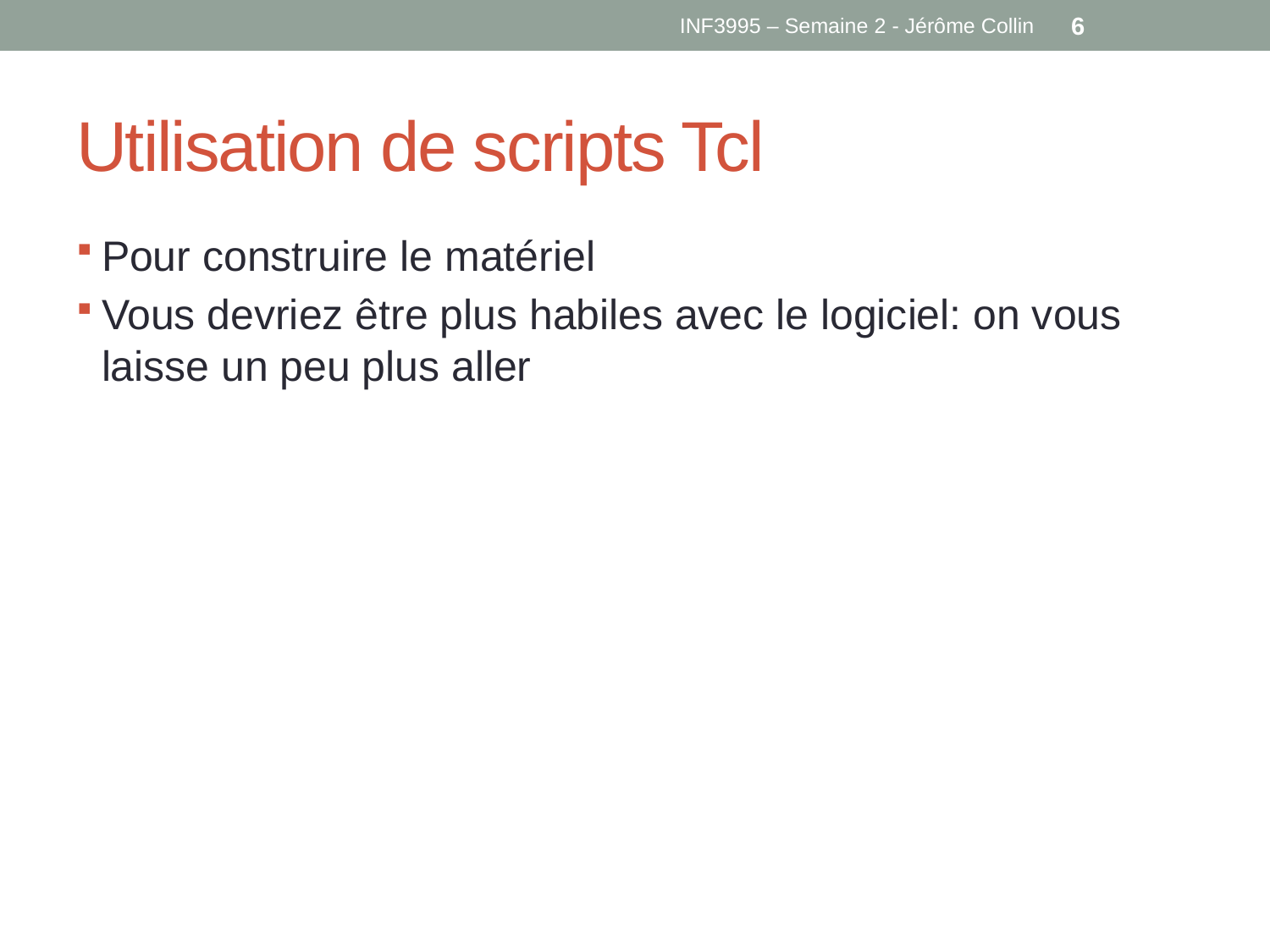

INF3995 – Semaine 2 - Jérôme Collin
6
# Utilisation de scripts Tcl
Pour construire le matériel
Vous devriez être plus habiles avec le logiciel: on vous laisse un peu plus aller